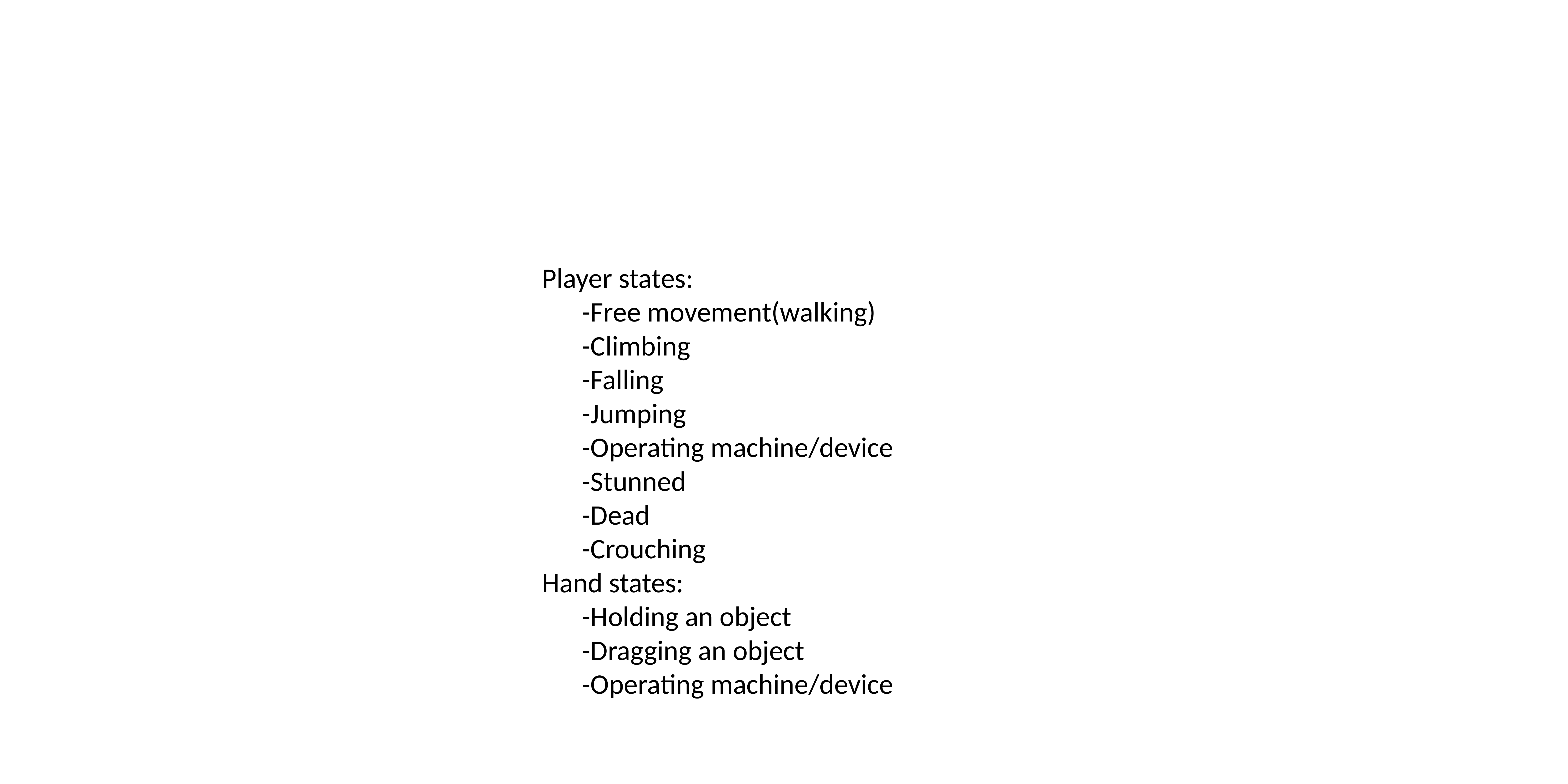

Player states:
	-Free movement(walking)
	-Climbing
	-Falling
	-Jumping
	-Operating machine/device
	-Stunned
	-Dead
	-Crouching
Hand states:
	-Holding an object
	-Dragging an object
	-Operating machine/device